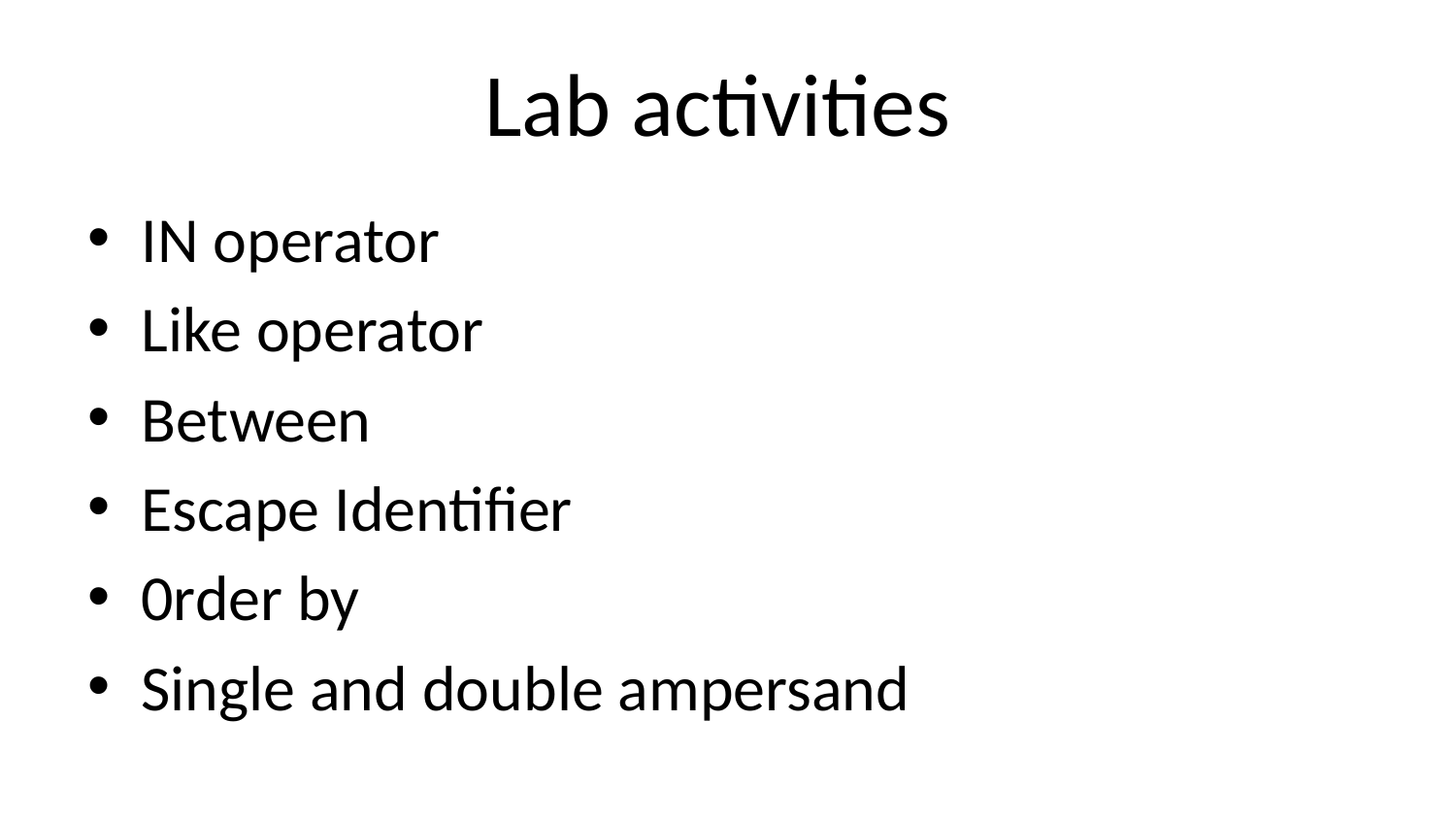

# Lab activities
IN operator
Like operator
Between
Escape Identifier
0rder by
Single and double ampersand